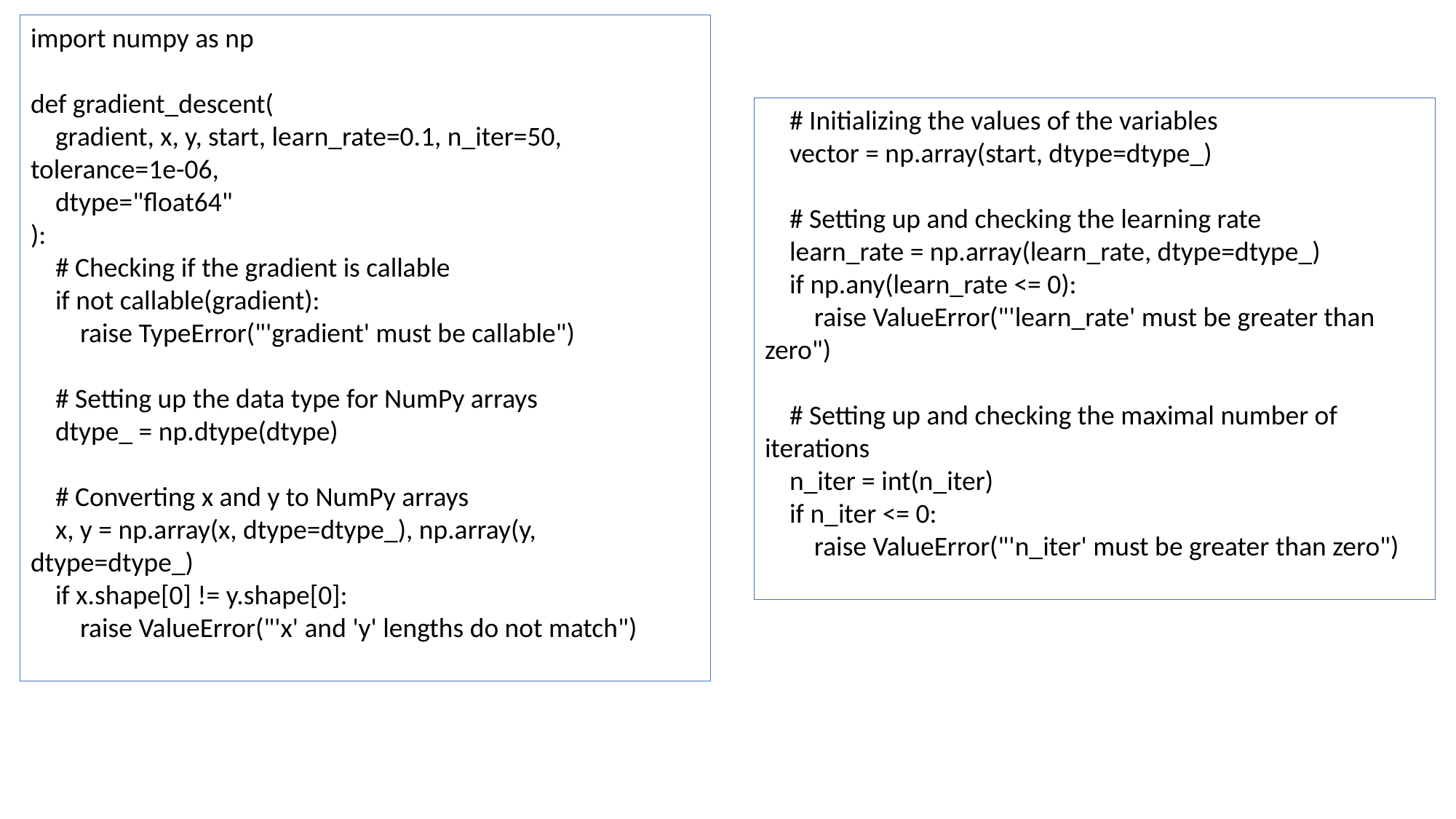

import numpy as np

def gradient_descent(
    gradient, x, y, start, learn_rate=0.1, n_iter=50, tolerance=1e-06,
    dtype="float64"
):
    # Checking if the gradient is callable
    if not callable(gradient):
        raise TypeError("'gradient' must be callable")

    # Setting up the data type for NumPy arrays
    dtype_ = np.dtype(dtype)

    # Converting x and y to NumPy arrays
    x, y = np.array(x, dtype=dtype_), np.array(y, dtype=dtype_)
    if x.shape[0] != y.shape[0]:
        raise ValueError("'x' and 'y' lengths do not match")

    # Initializing the values of the variables
    vector = np.array(start, dtype=dtype_)

    # Setting up and checking the learning rate
    learn_rate = np.array(learn_rate, dtype=dtype_)
    if np.any(learn_rate <= 0):
        raise ValueError("'learn_rate' must be greater than zero")

    # Setting up and checking the maximal number of iterations
    n_iter = int(n_iter)
    if n_iter <= 0:
        raise ValueError("'n_iter' must be greater than zero")